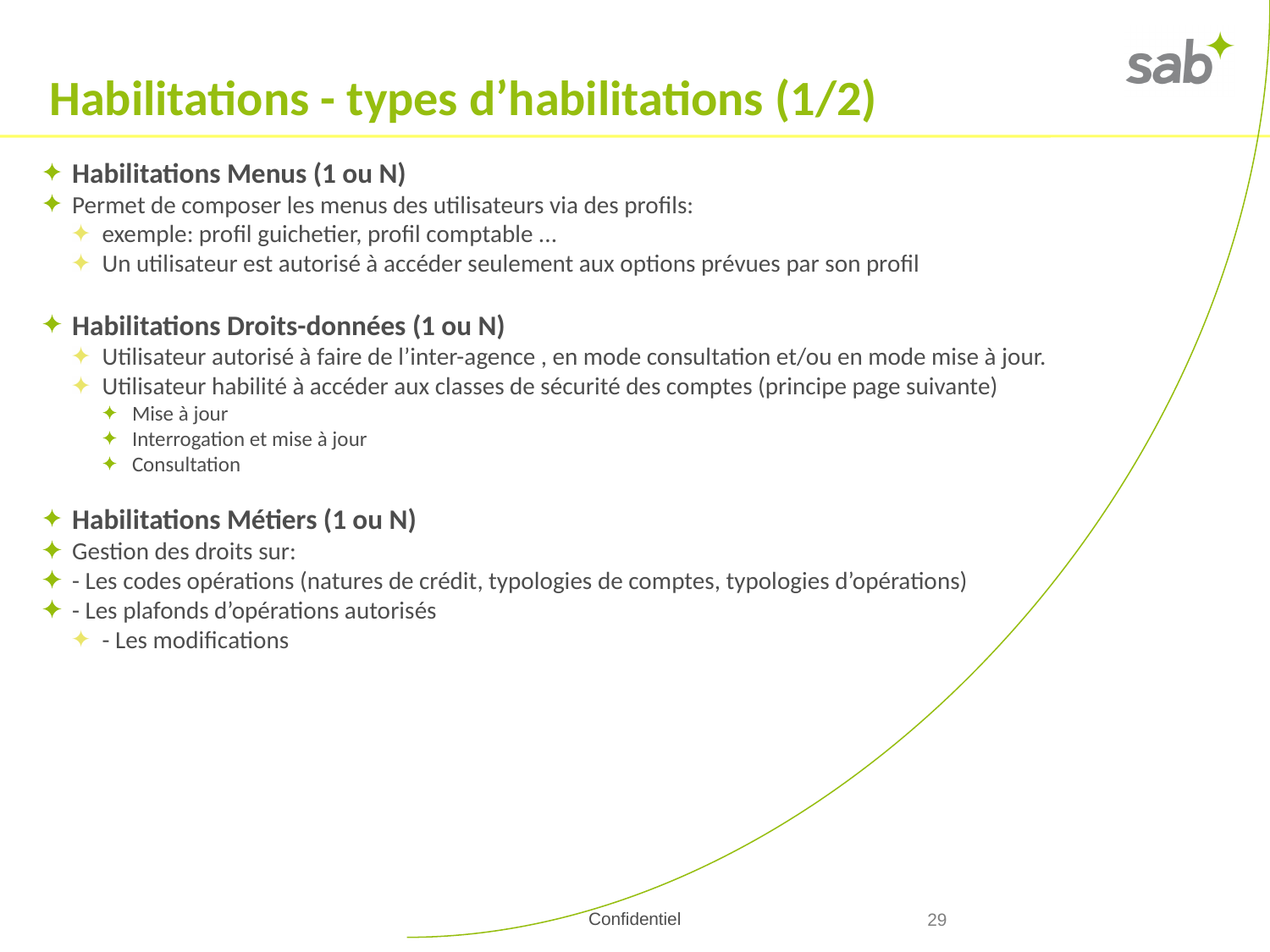

Habilitations - types d’habilitations (1/2)
Habilitations Menus (1 ou N)
Permet de composer les menus des utilisateurs via des profils:
exemple: profil guichetier, profil comptable ...
Un utilisateur est autorisé à accéder seulement aux options prévues par son profil

Habilitations Droits-données (1 ou N)
Utilisateur autorisé à faire de l’inter-agence , en mode consultation et/ou en mode mise à jour.
Utilisateur habilité à accéder aux classes de sécurité des comptes (principe page suivante)
Mise à jour
Interrogation et mise à jour
Consultation

Habilitations Métiers (1 ou N)
Gestion des droits sur:
- Les codes opérations (natures de crédit, typologies de comptes, typologies d’opérations)
- Les plafonds d’opérations autorisés
- Les modifications

29